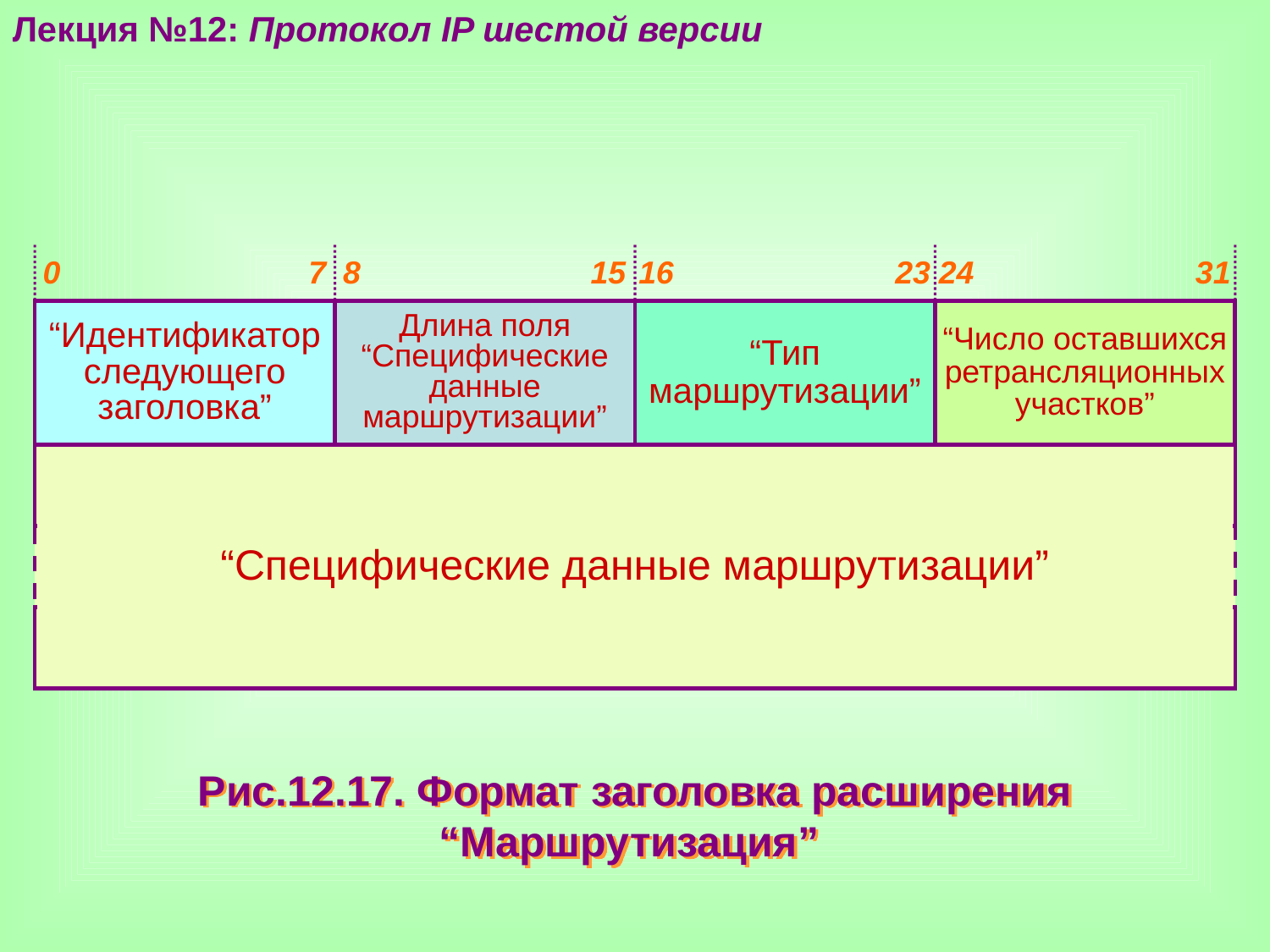

Лекция №12: Протокол IP шестой версии

0                            7

8                          15

16                         23

24                         31

“Идентификатор следующего заголовка”
Длина поля
“Специфические данные маршрутизации”
“Тип маршрутизации”
“Число оставшихся ретрансляционных участков”

“Специфические данные маршрутизации”

Рис.12.17. Формат заголовка расширения “Маршрутизация”